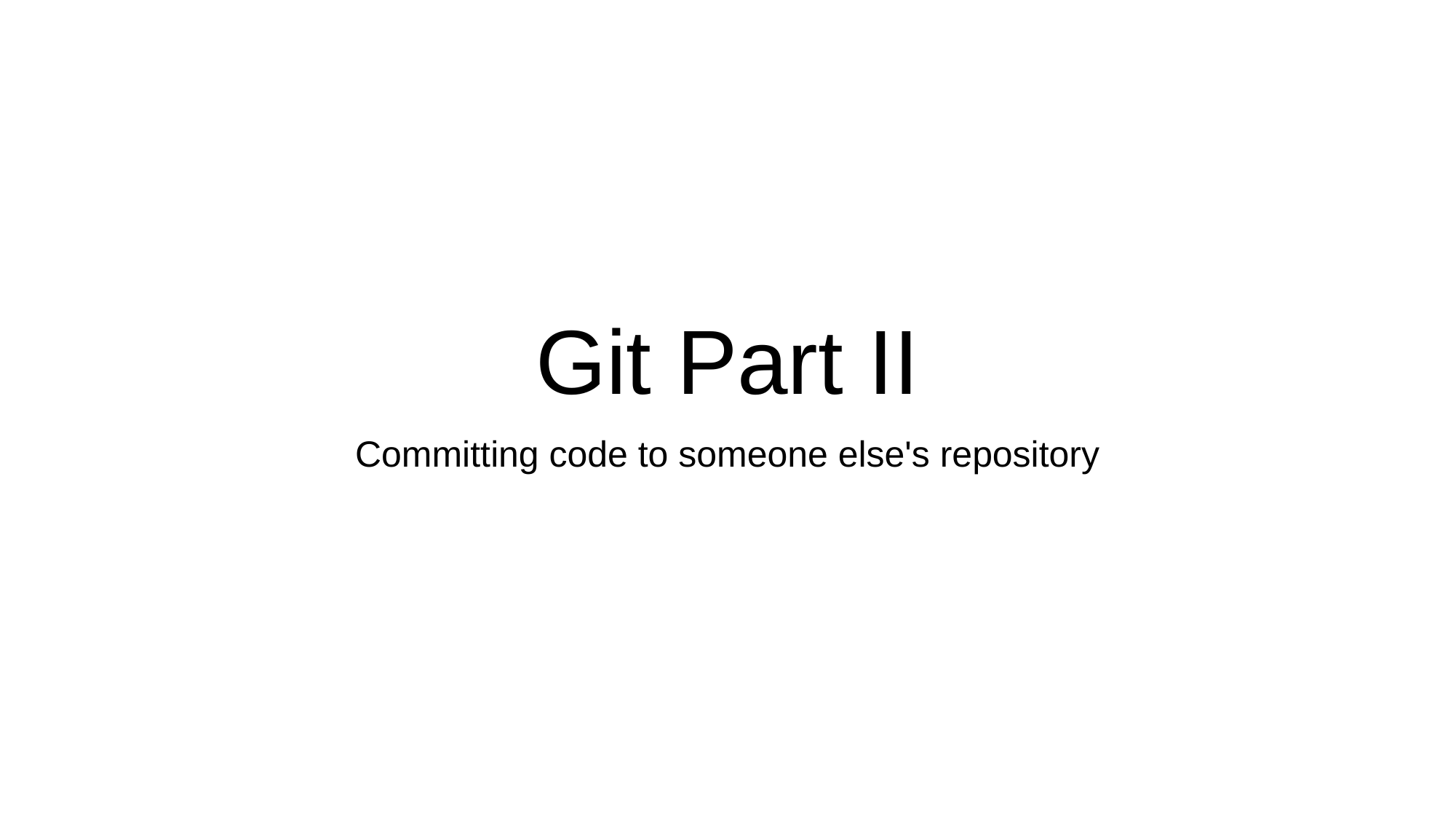

# Git Part II
Committing code to someone else's repository